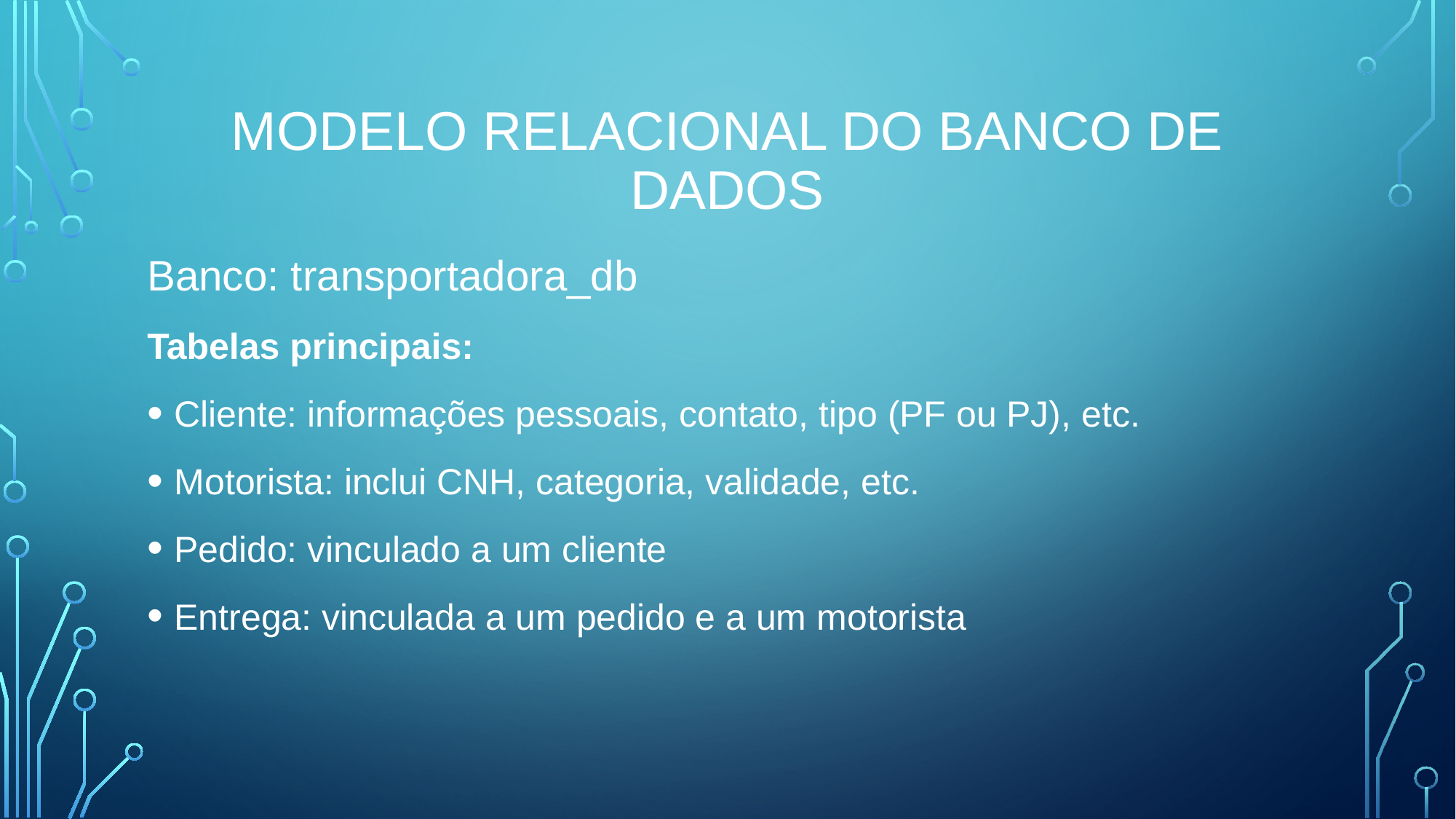

# Modelo Relacional do Banco de Dados
Banco: transportadora_db
Tabelas principais:
Cliente: informações pessoais, contato, tipo (PF ou PJ), etc.
Motorista: inclui CNH, categoria, validade, etc.
Pedido: vinculado a um cliente
Entrega: vinculada a um pedido e a um motorista